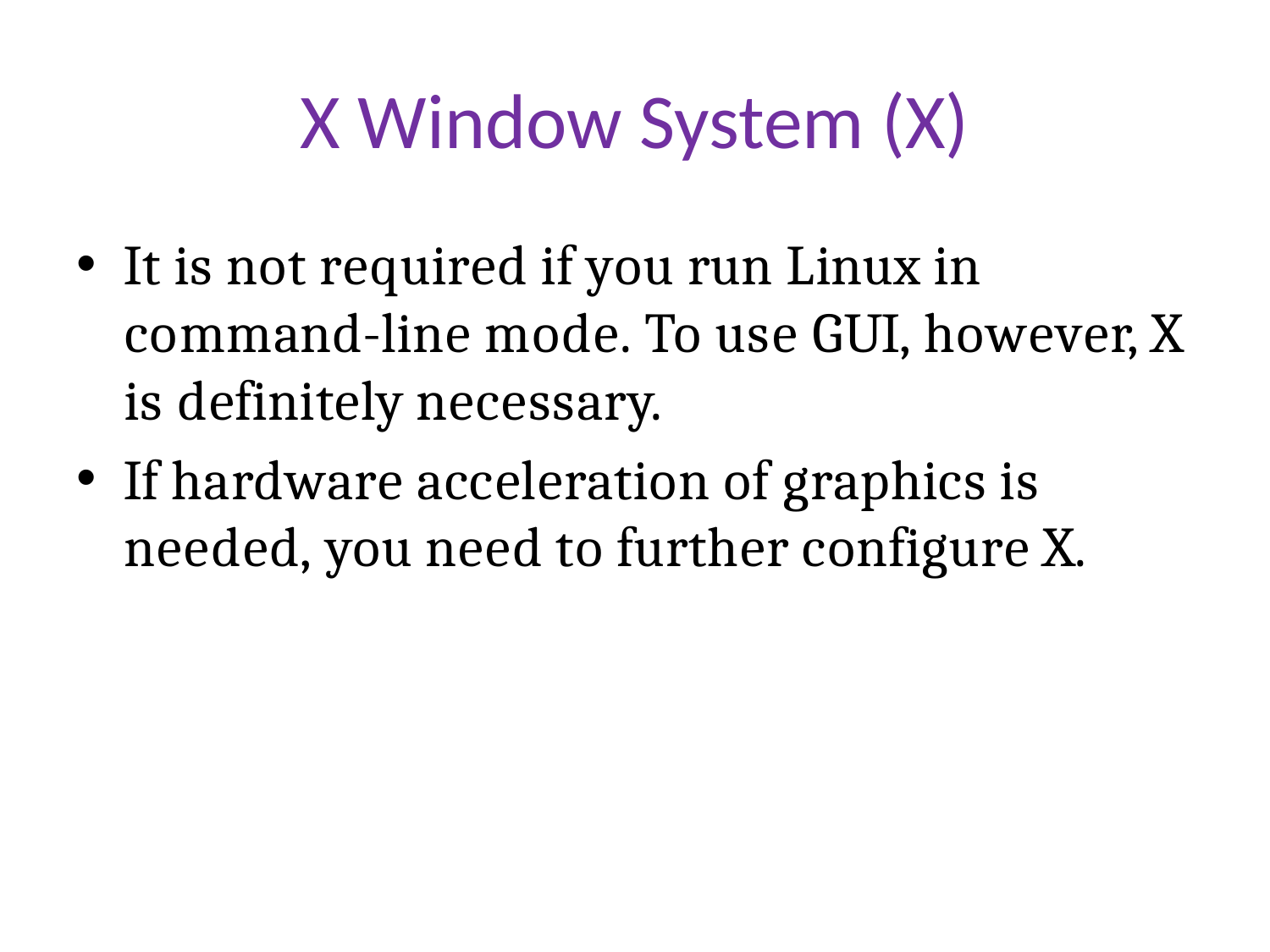

# X Window System (X)
It is not required if you run Linux in command-line mode. To use GUI, however, X is definitely necessary.
If hardware acceleration of graphics is needed, you need to further configure X.